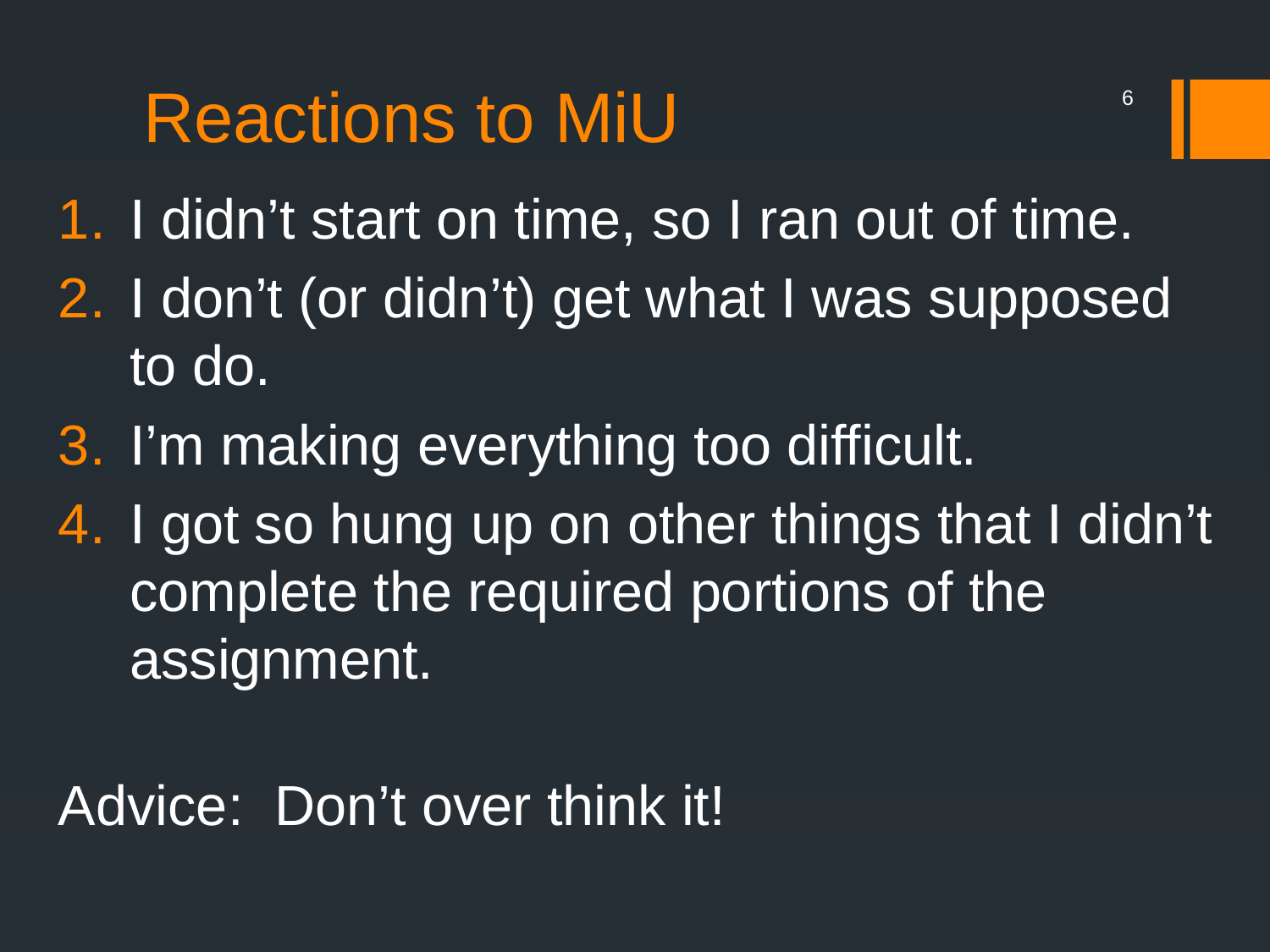

# Reactions to MiU
6
I didn’t start on time, so I ran out of time.
I don’t (or didn’t) get what I was supposed to do.
I’m making everything too difficult.
I got so hung up on other things that I didn’t complete the required portions of the assignment.
Advice:  Don’t over think it!